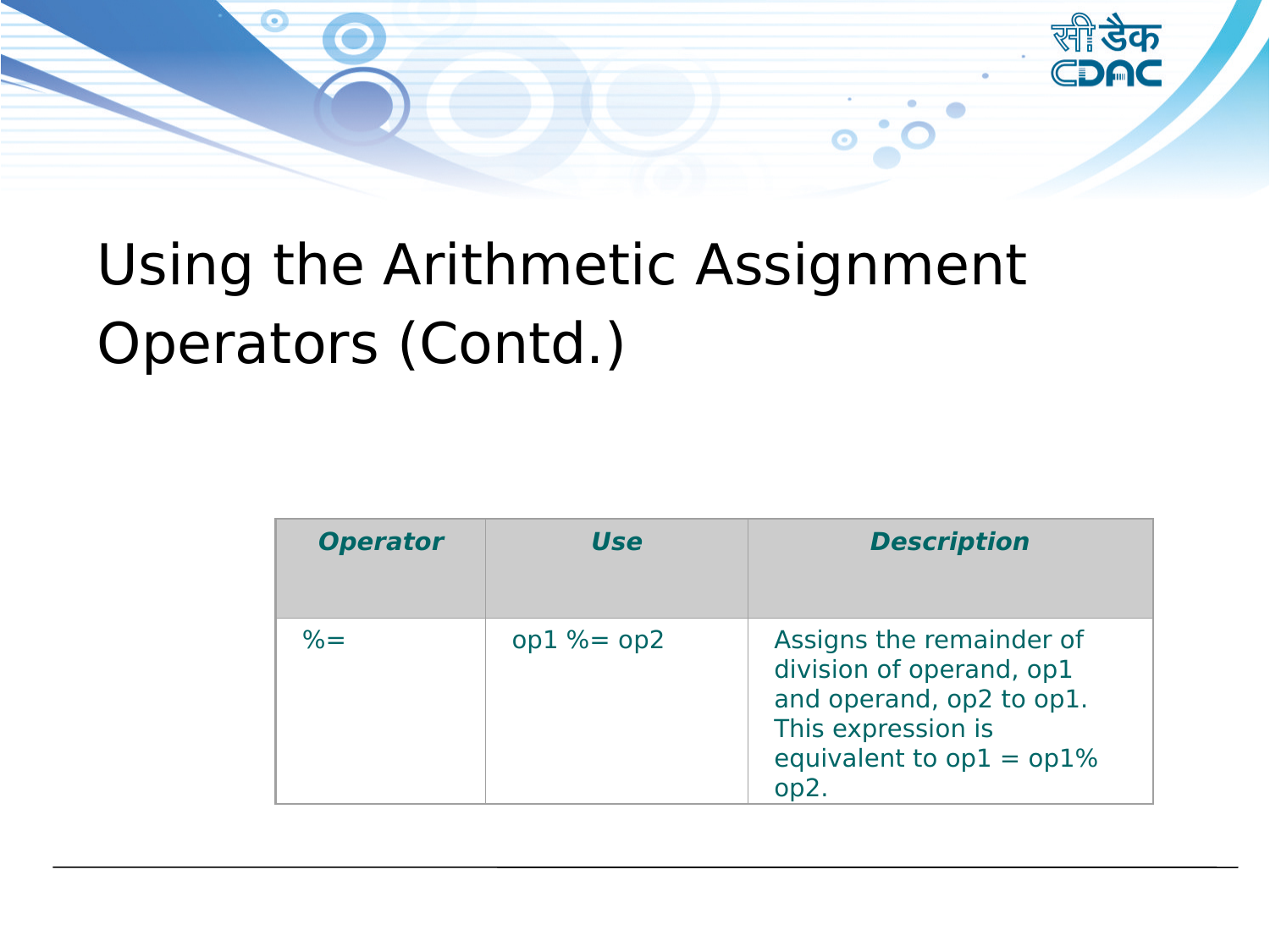

Using the Arithmetic Assignment
Operators (Contd.)

Operator

Use

Description

%=

op1 %= op2

Assigns the remainder of division of operand, op1 and operand, op2 to op1. This expression is equivalent to op1 = op1% op2.